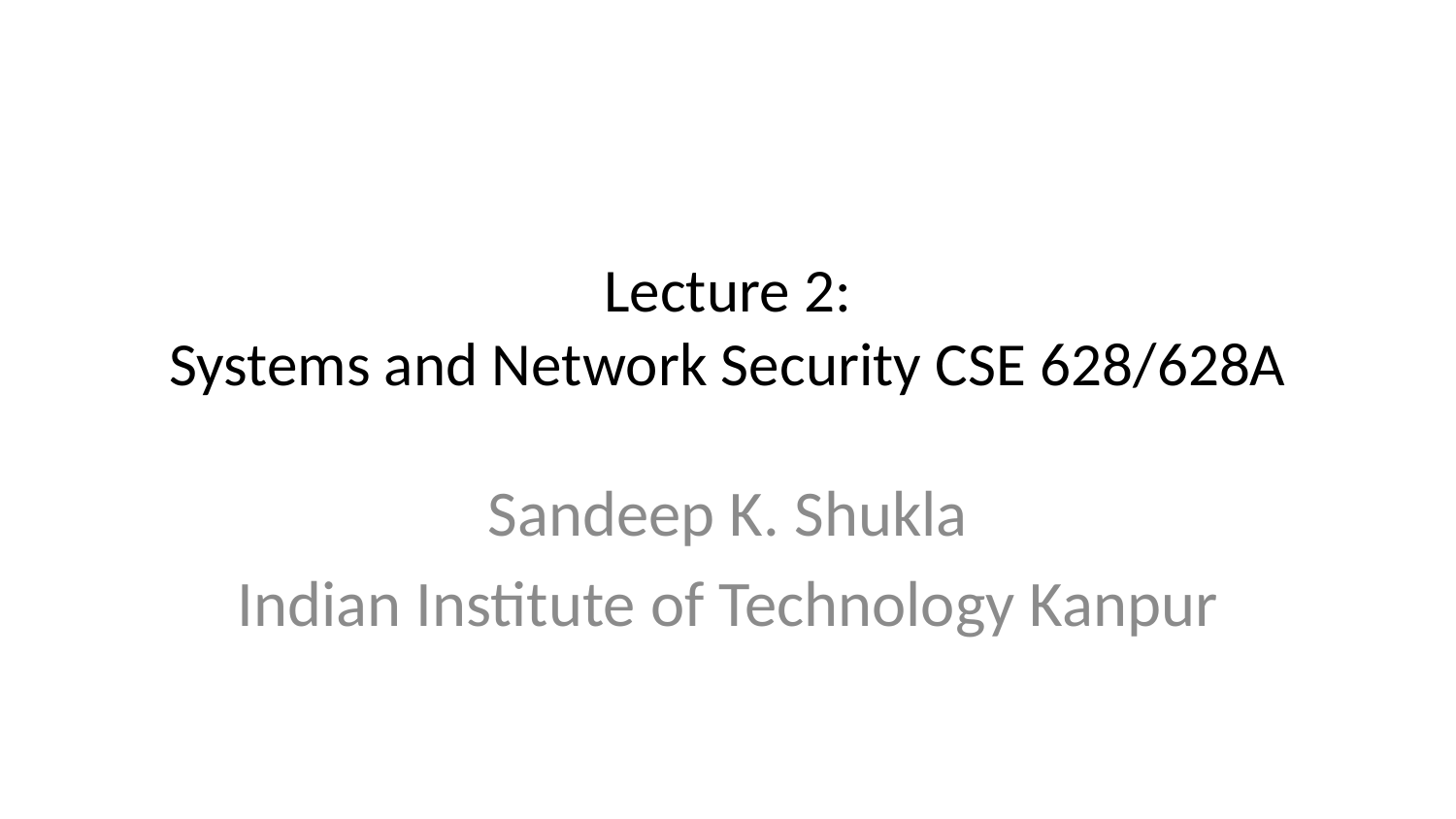

# Lecture 2: Systems and Network Security CSE 628/628A
Sandeep K. Shukla
Indian Institute of Technology Kanpur